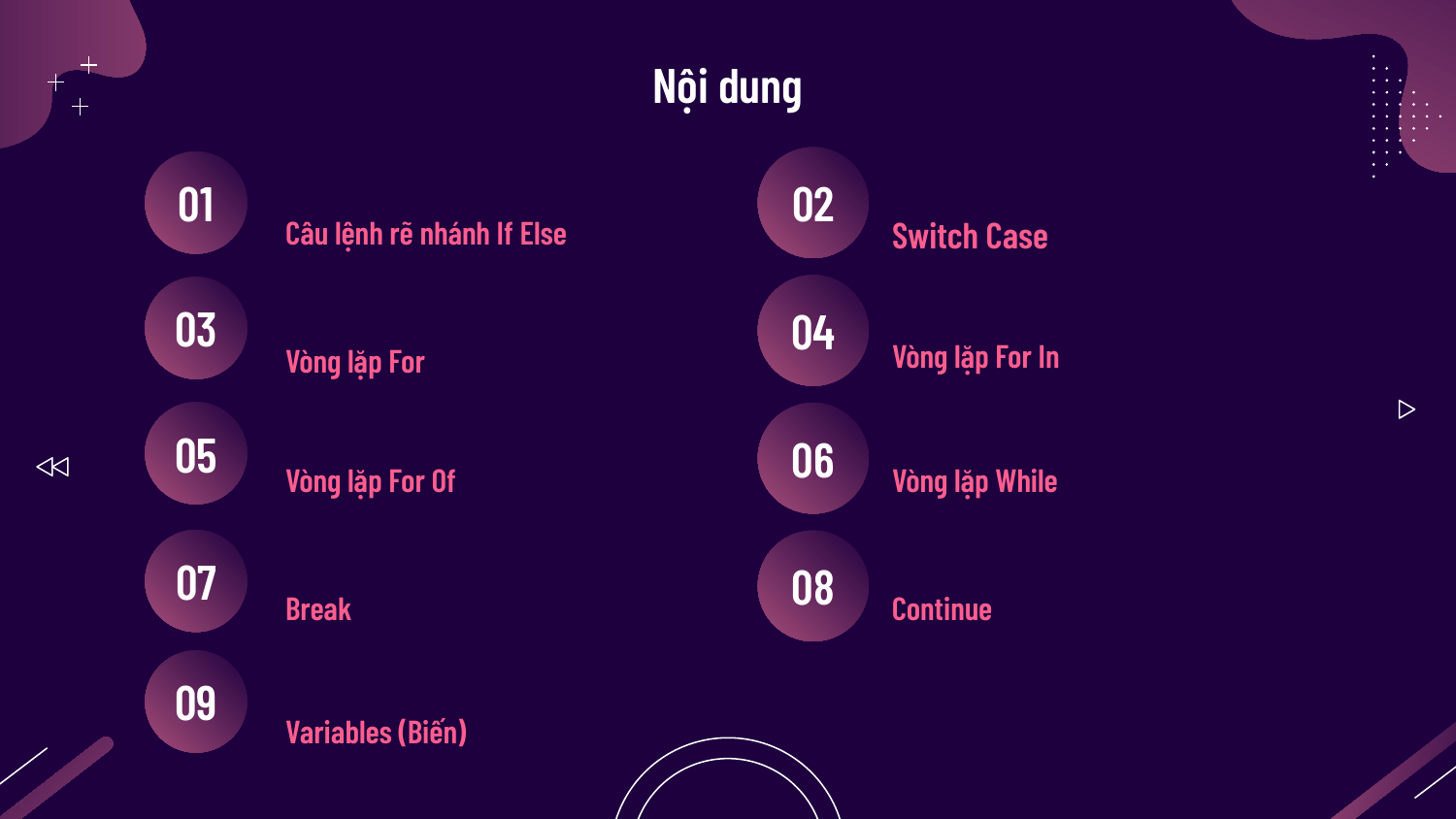

# Nội dung
02
01
Câu lệnh rẽ nhánh If Else
Switch Case
04
03
Vòng lặp For In
Vòng lặp For
05
Vòng lặp While
06
Vòng lặp For Of
07
Continue
08
Break
09
Variables (Biến)